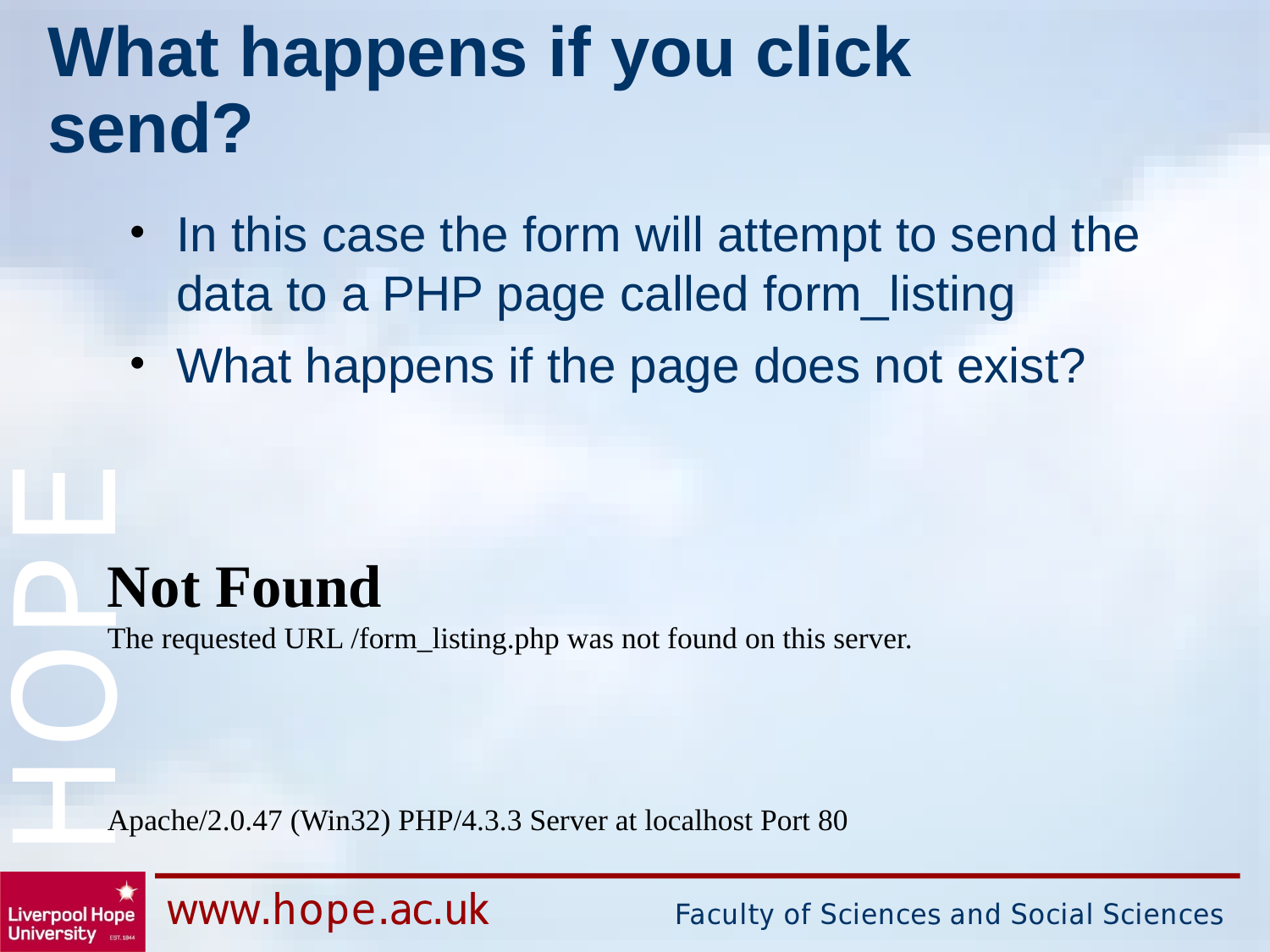

# What happens if you click send?
In this case the form will attempt to send the data to a PHP page called form_listing
What happens if the page does not exist?
Not Found
The requested URL /form_listing.php was not found on this server.

Apache/2.0.47 (Win32) PHP/4.3.3 Server at localhost Port 80